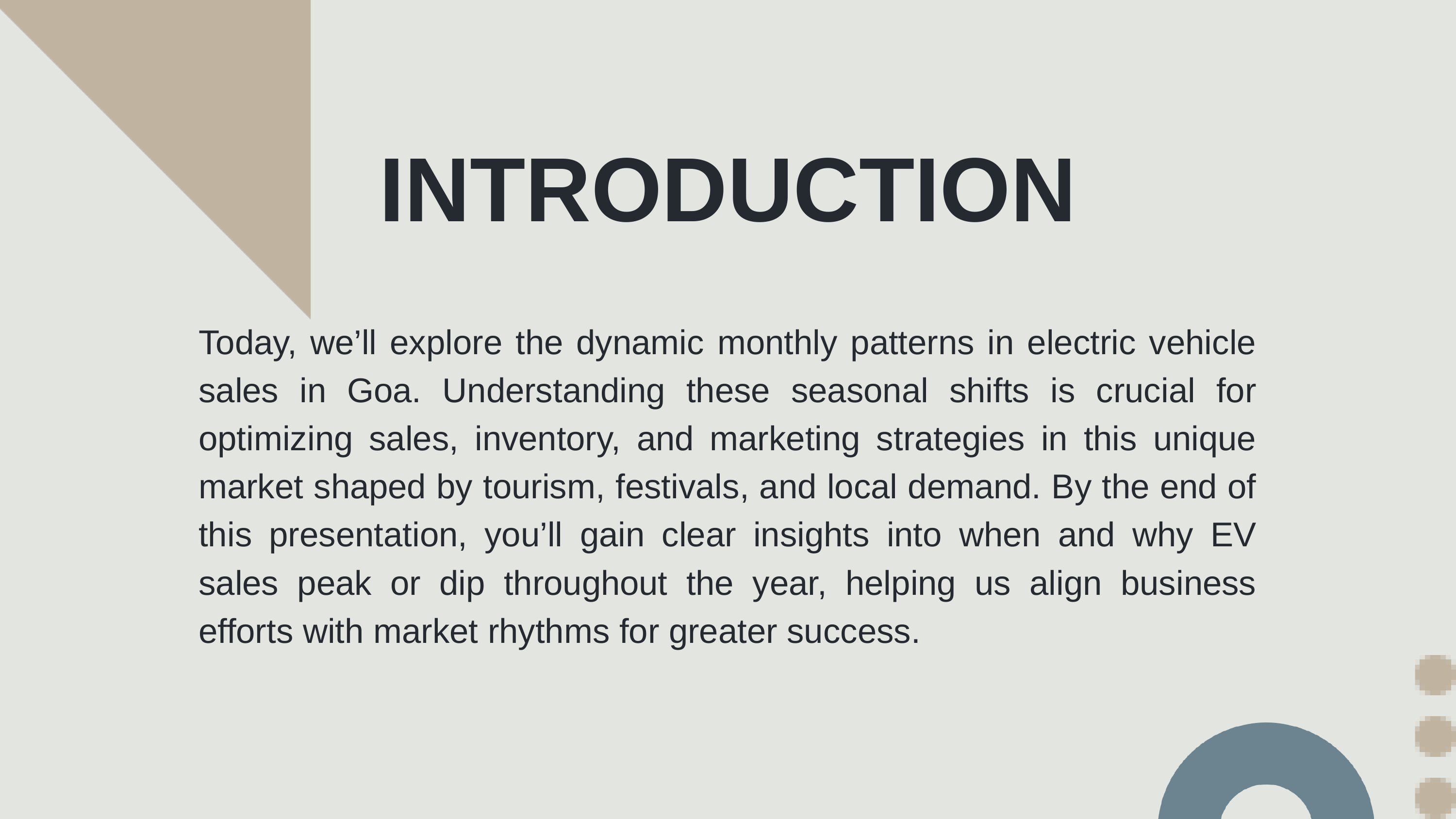

INTRODUCTION
Today, we’ll explore the dynamic monthly patterns in electric vehicle sales in Goa. Understanding these seasonal shifts is crucial for optimizing sales, inventory, and marketing strategies in this unique market shaped by tourism, festivals, and local demand. By the end of this presentation, you’ll gain clear insights into when and why EV sales peak or dip throughout the year, helping us align business efforts with market rhythms for greater success.